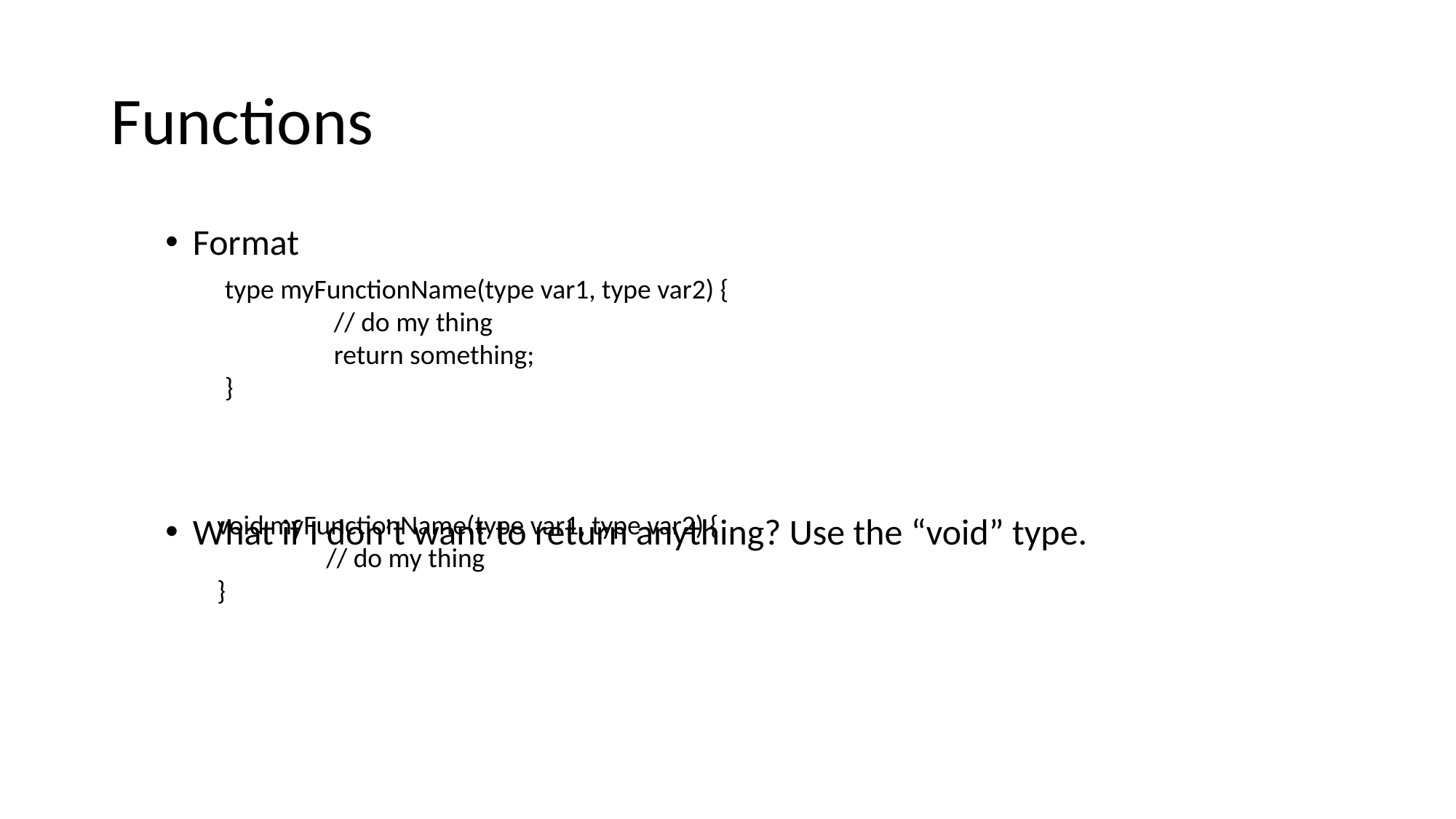

# Functions
Format

What if I don’t want to return anything? Use the “void” type.

type myFunctionName(type var1, type var2) {
	// do my thing
 	return something;
}
void myFunctionName(type var1, type var2) {
	// do my thing
}